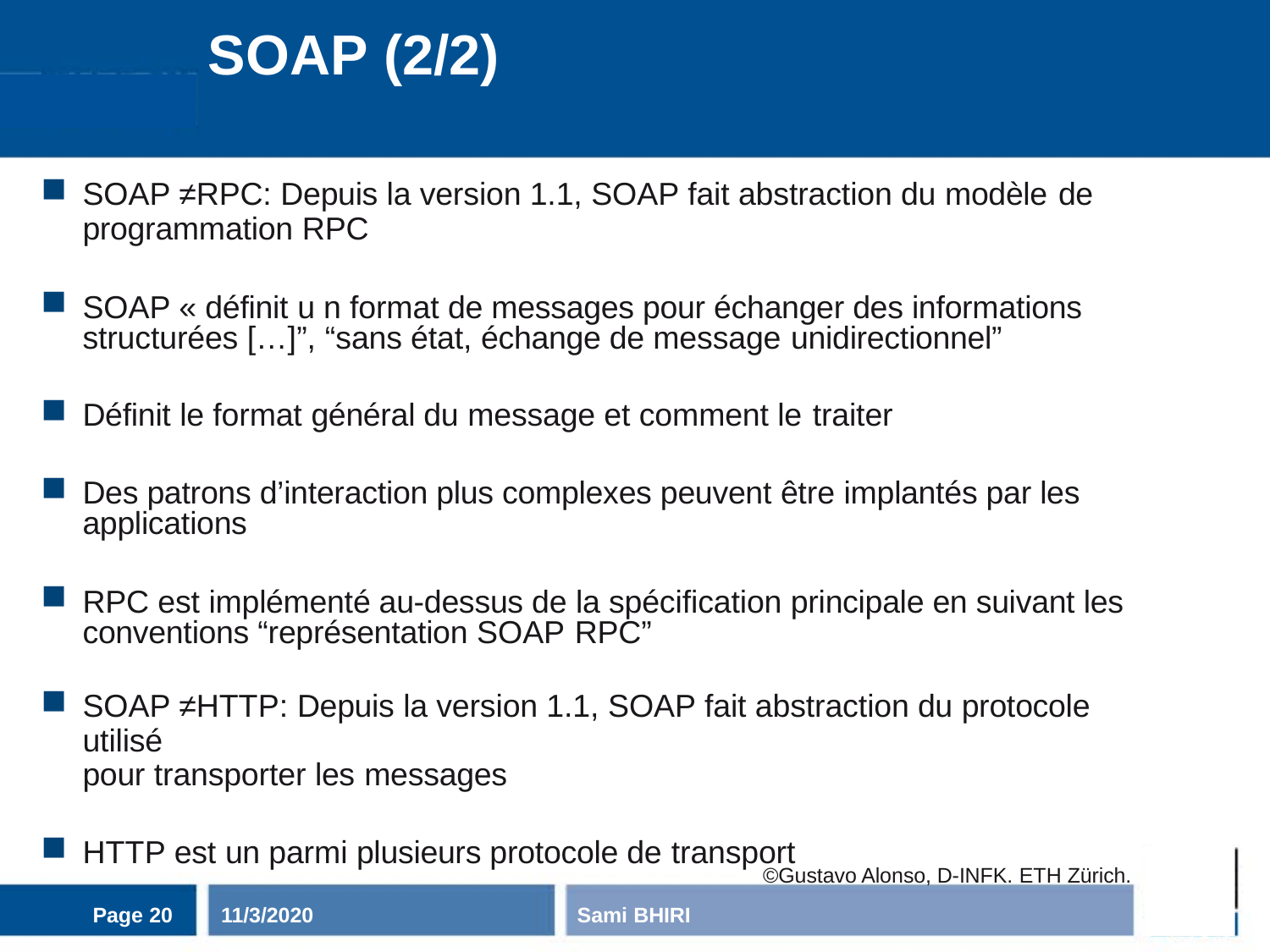

# SOAP (2/2)

SOAP ≠RPC: Depuis la version 1.1, SOAP fait abstraction du modèle de
programmation RPC

SOAP « définit u n format de messages pour échanger des informations  structurées […]”, “sans état, échange de message unidirectionnel”

Définit le format général du message et comment le traiter

Des patrons d’interaction plus complexes peuvent être implantés par les  applications

RPC est implémenté au-dessus de la spécification principale en suivant les  conventions “représentation SOAP RPC”

SOAP ≠HTTP: Depuis la version 1.1, SOAP fait abstraction du protocole utilisé
pour transporter les messages

HTTP est un parmi plusieurs protocole de transport

©Gustavo Alonso, D-INFK. ETH Zürich.
Page 20
11/3/2020
Sami BHIRI